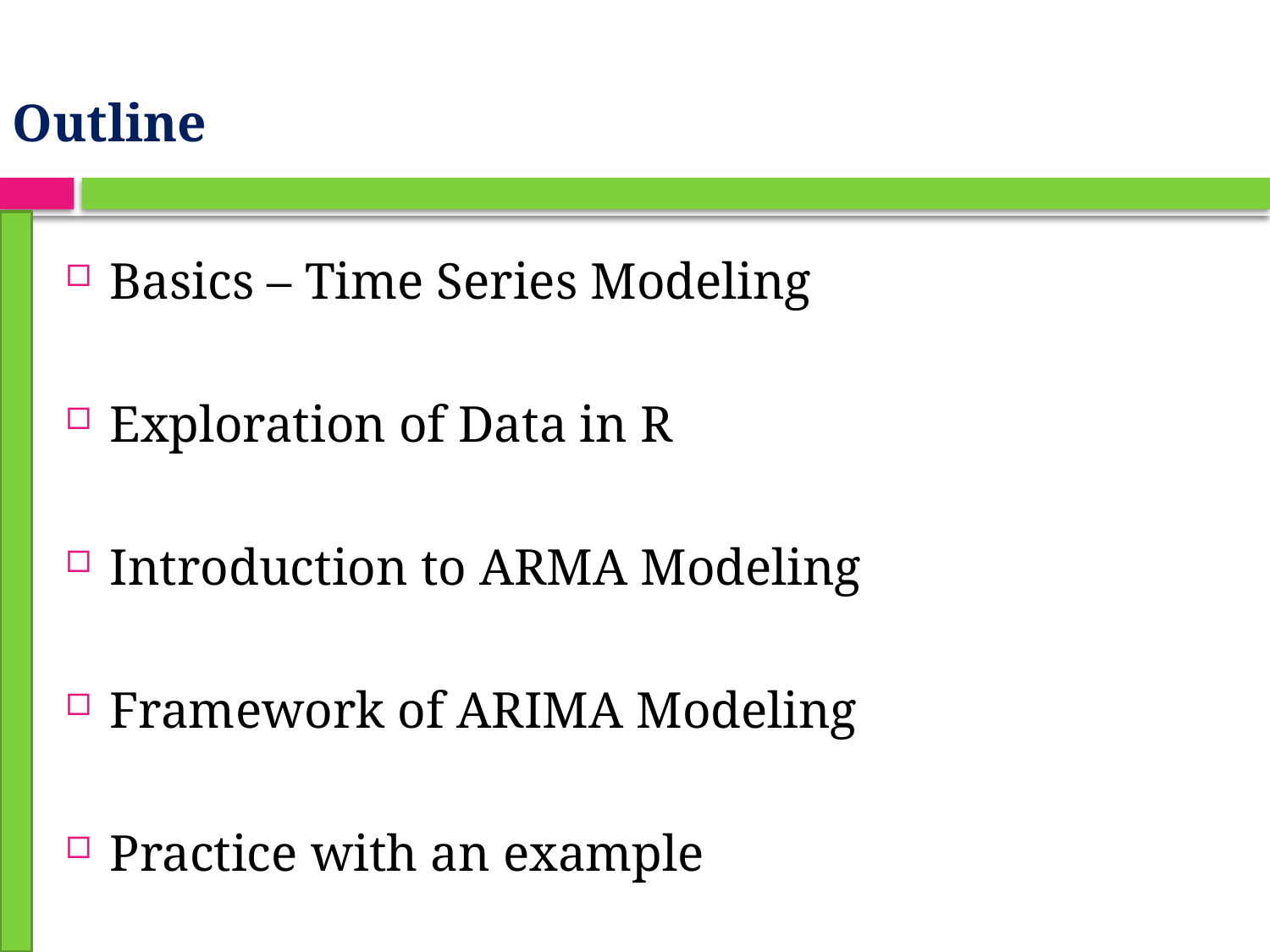

Outline

Basics – Time Series Modeling

Exploration of Data in R

Introduction to ARMA Modeling

Framework of ARIMA Modeling

Practice with an example